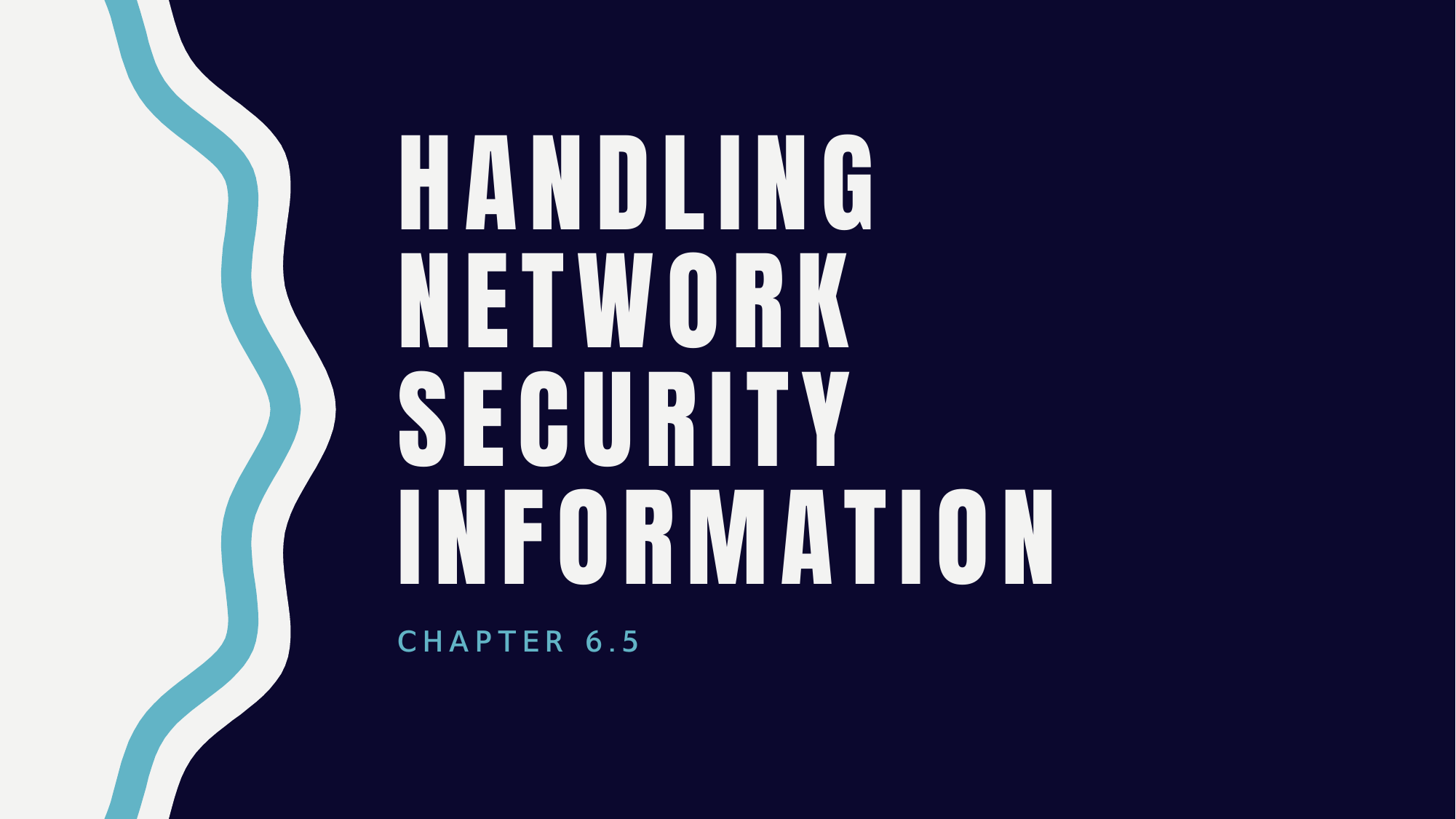

# Handling Network Security Information
Chapter 6.5